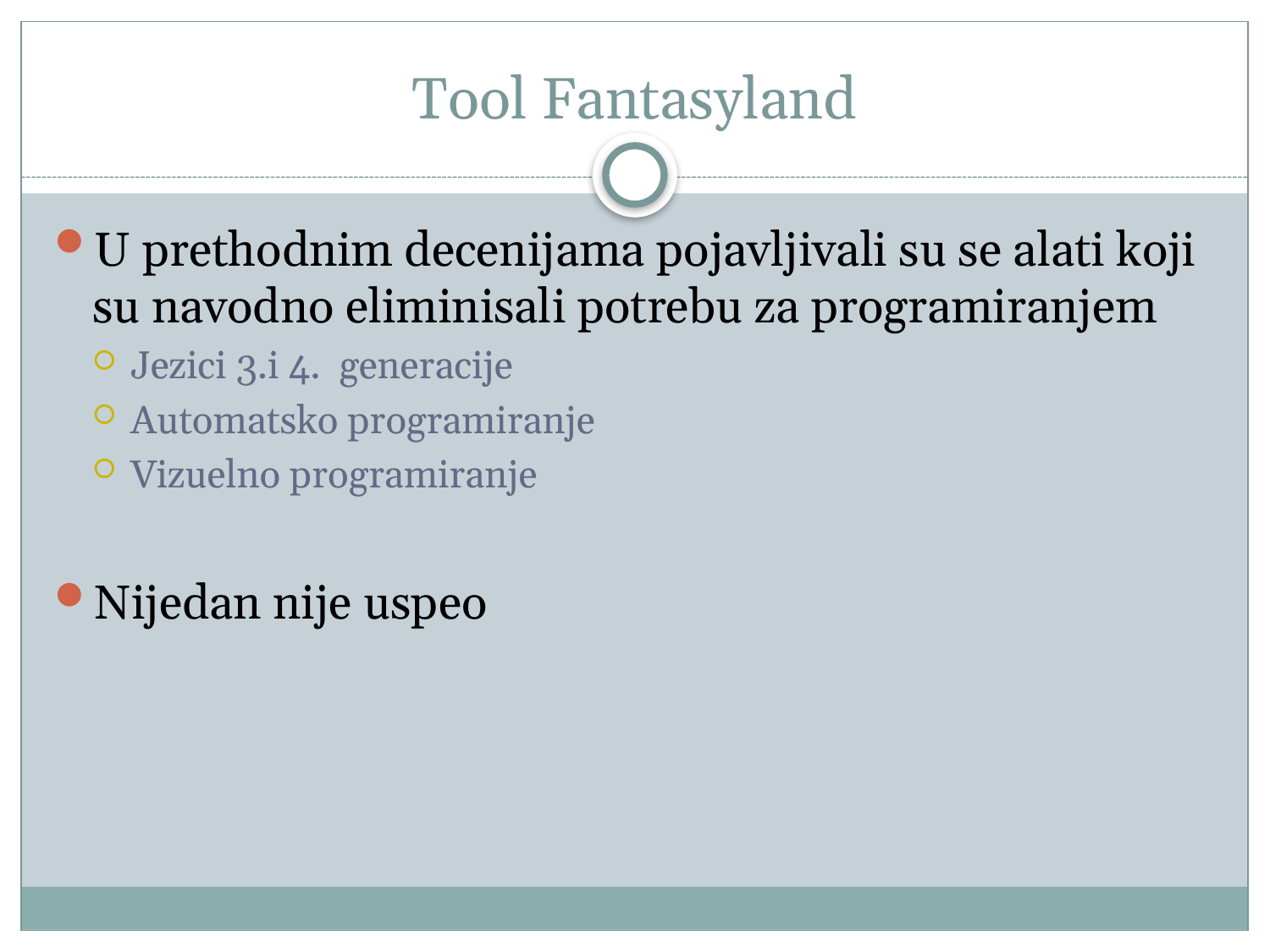

# Tool Fantasyland
U prethodnim decenijama pojavljivali su se alati koji su navodno eliminisali potrebu za programiranjem
Jezici 3.i 4.  generacije
Automatsko programiranje
Vizuelno programiranje

Nijedan nije uspeo